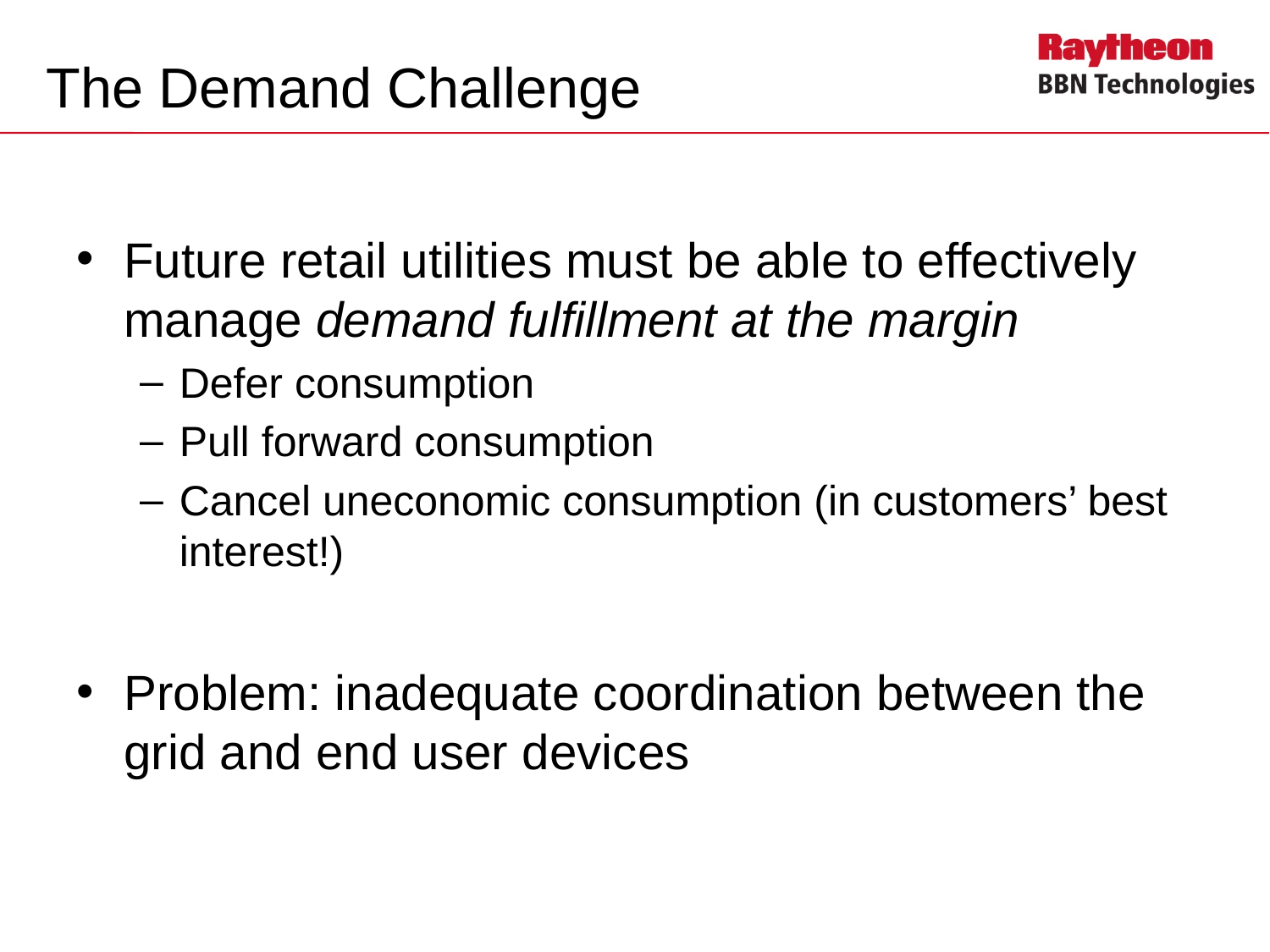

# The Demand Challenge
Future retail utilities must be able to effectively manage demand fulfillment at the margin
Defer consumption
Pull forward consumption
Cancel uneconomic consumption (in customers’ best interest!)

Problem: inadequate coordination between the grid and end user devices